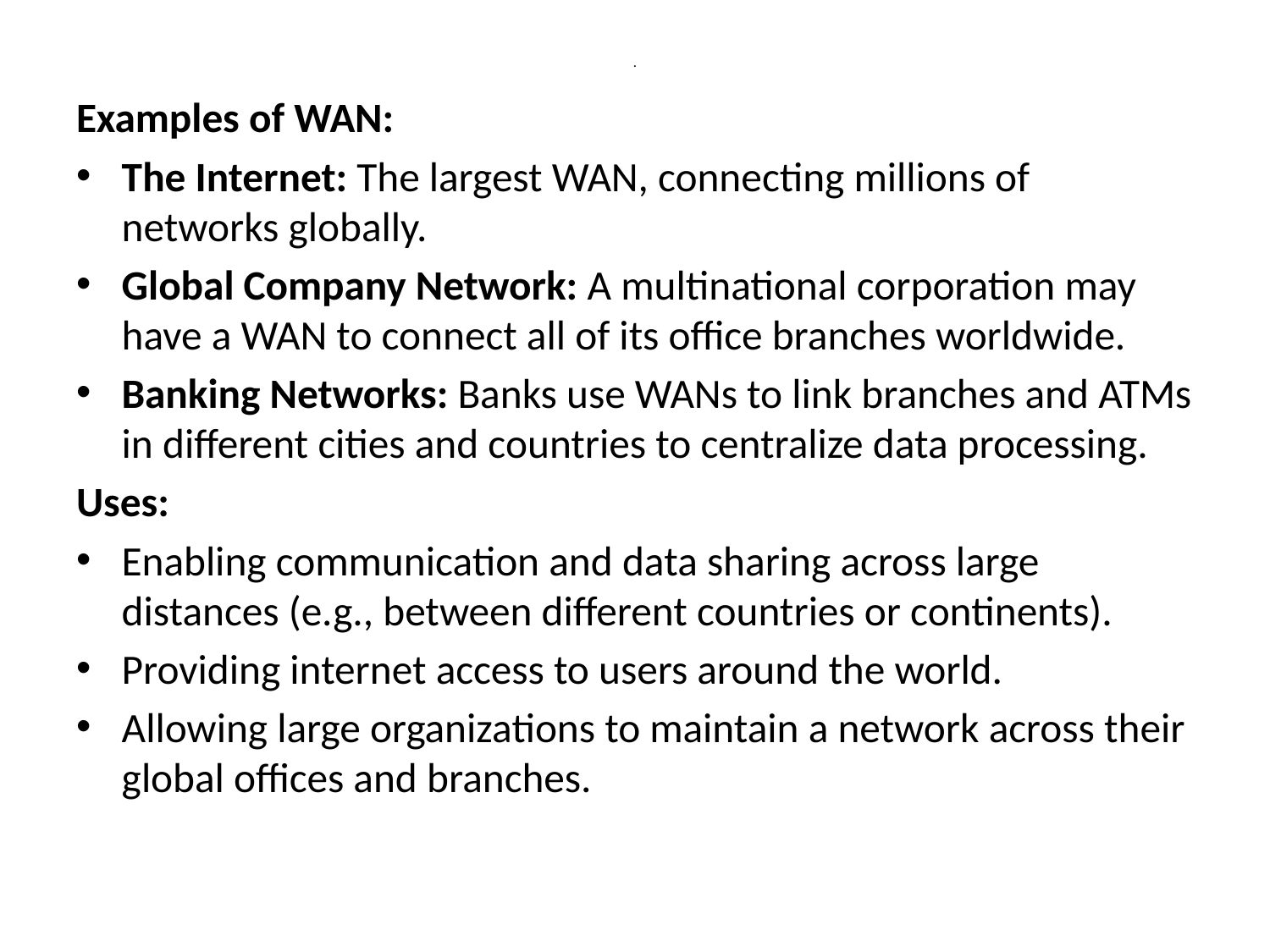

# .
Examples of WAN:
The Internet: The largest WAN, connecting millions of networks globally.
Global Company Network: A multinational corporation may have a WAN to connect all of its office branches worldwide.
Banking Networks: Banks use WANs to link branches and ATMs in different cities and countries to centralize data processing.
Uses:
Enabling communication and data sharing across large distances (e.g., between different countries or continents).
Providing internet access to users around the world.
Allowing large organizations to maintain a network across their global offices and branches.